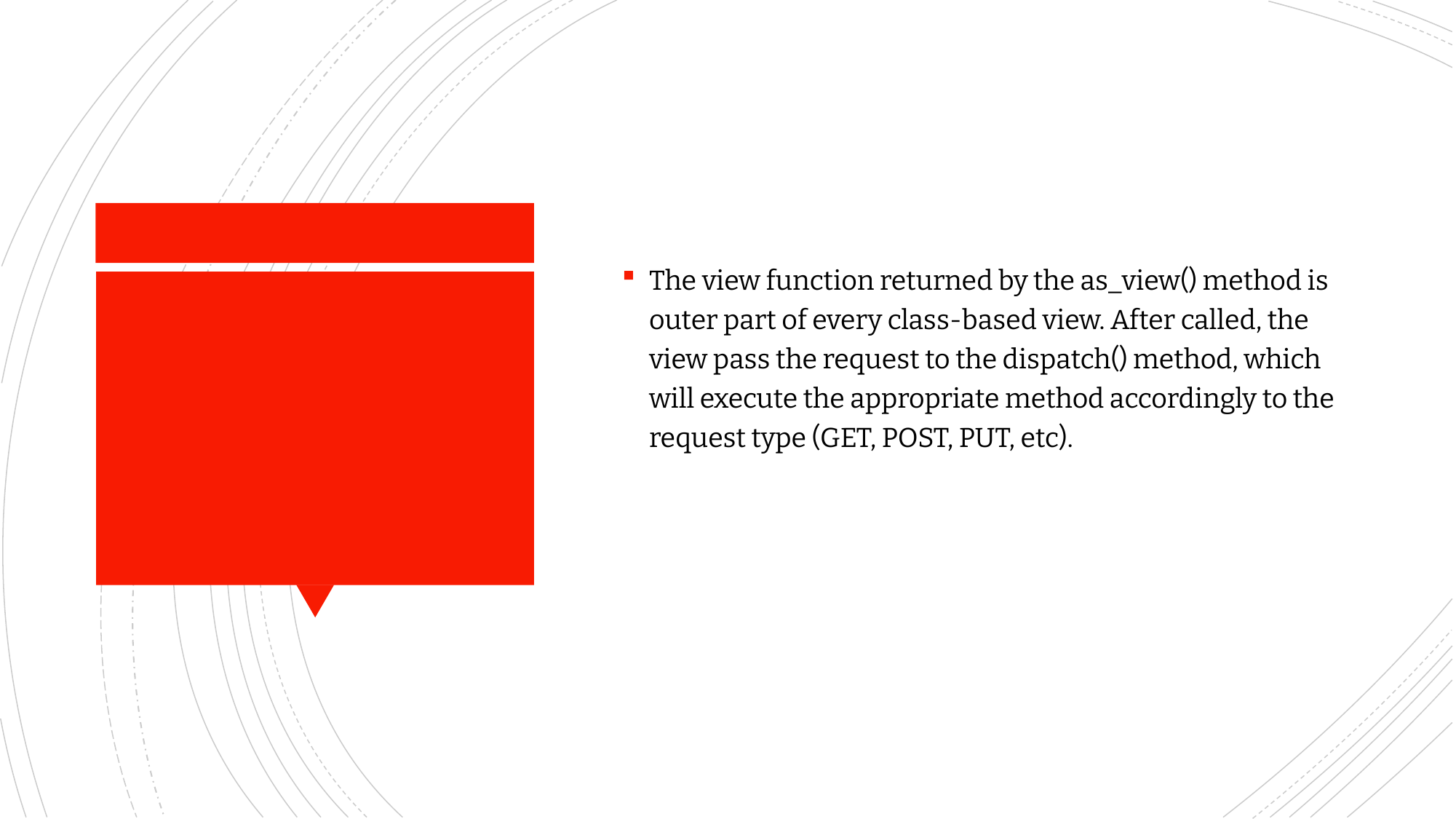

The view function returned by the as_view() method is outer part of every class-based view. After called, the view pass the request to the dispatch() method, which will execute the appropriate method accordingly to the request type (GET, POST, PUT, etc).

#